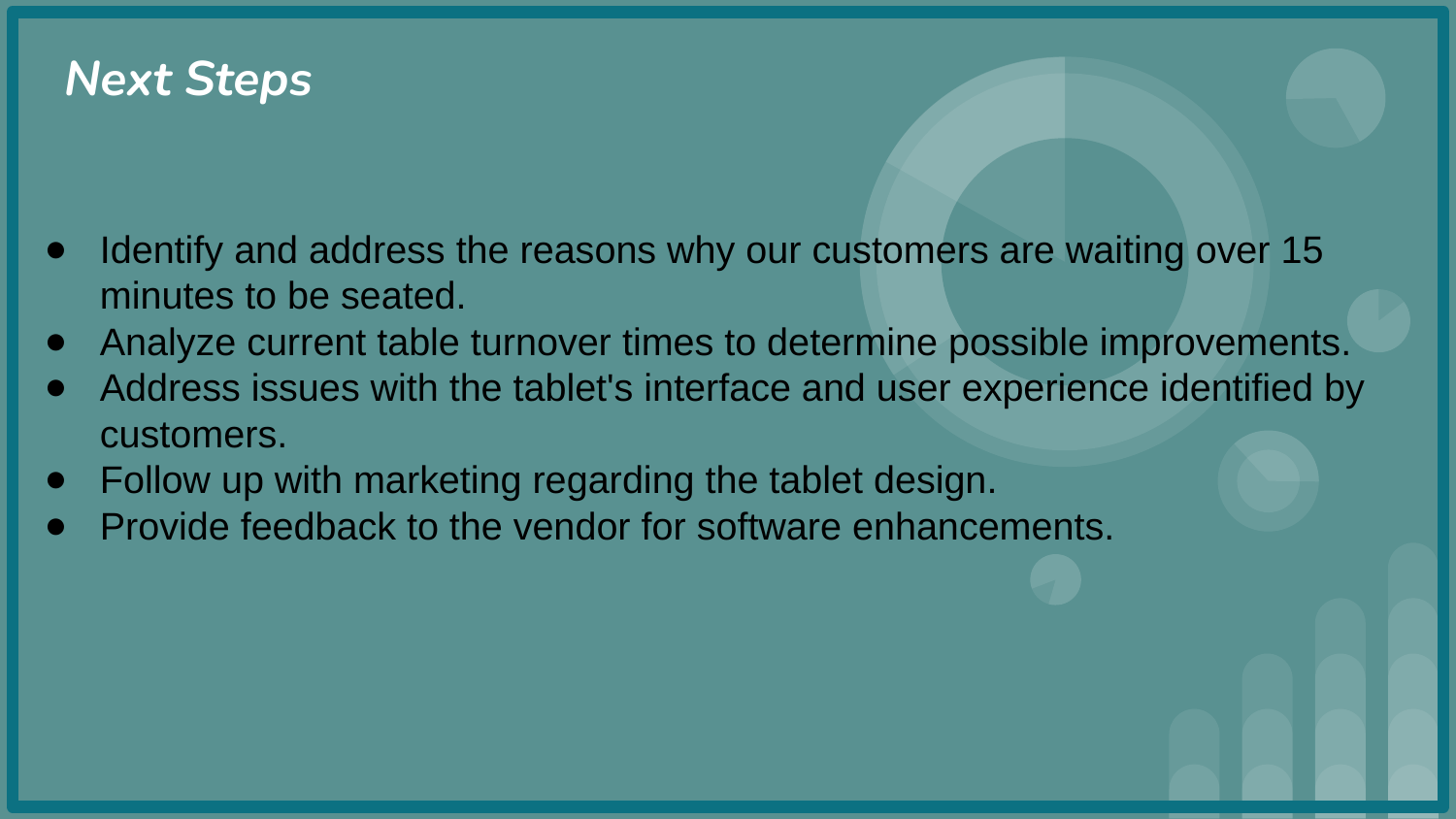

Identify and address the reasons why our customers are waiting over 15 minutes to be seated.
Analyze current table turnover times to determine possible improvements.
Address issues with the tablet's interface and user experience identified by customers.
Follow up with marketing regarding the tablet design.
Provide feedback to the vendor for software enhancements.

Next Steps